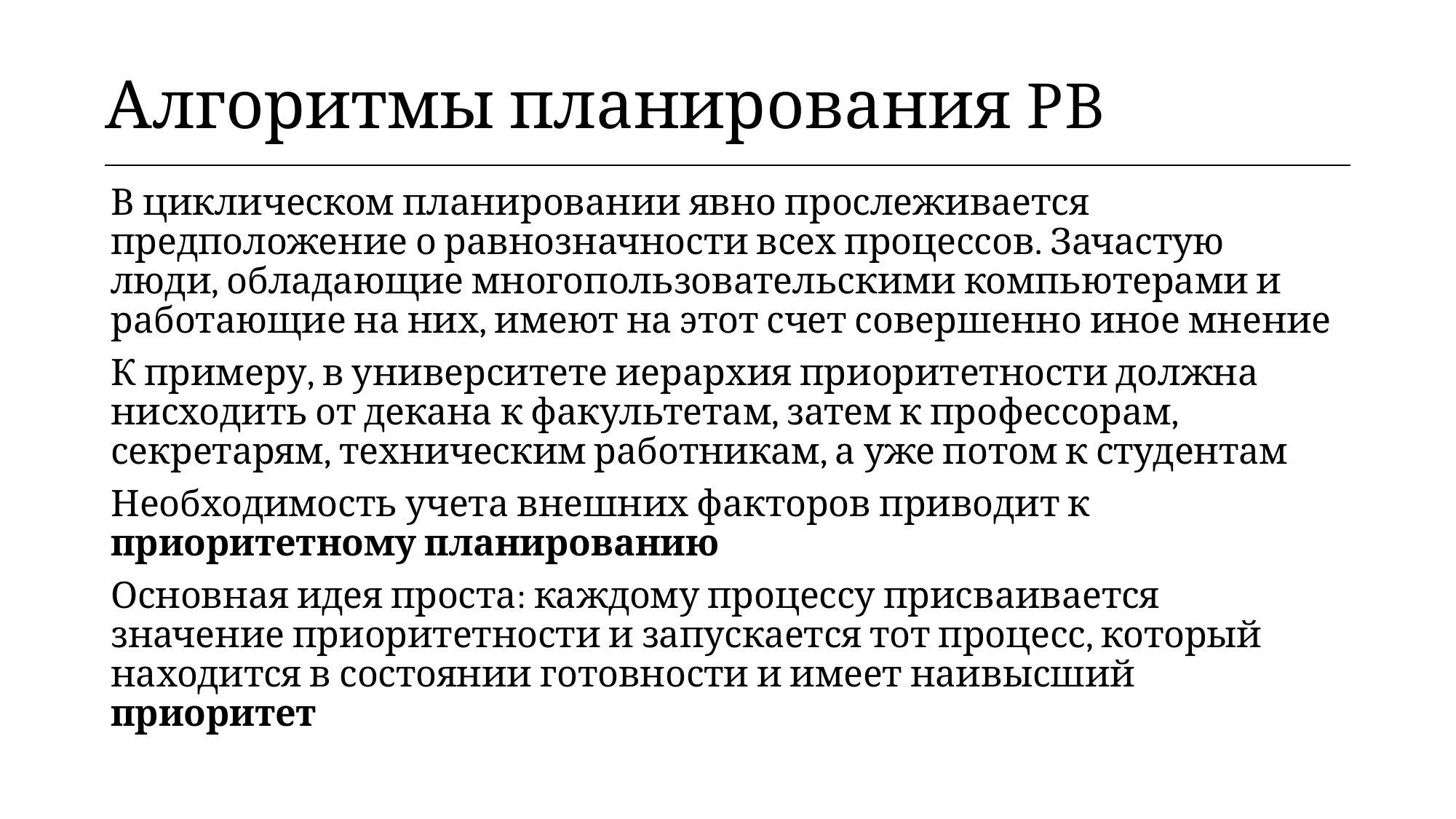

| Алгоритмы планирования PB |
| --- |
В циклическом планировании явно прослеживается предположение о равнозначности всех процессов. Зачастую люди, обладающие многопользовательскими компьютерами и работающие на них, имеют на этот счет совершенно иное мнение
К примеру, в университете иерархия приоритетности должна нисходить от декана к факультетам, затем к профессорам, секретарям, техническим работникам, а уже потом к студентам
Необходимость учета внешних факторов приводит к приоритетному планированию
Основная идея проста: каждому процессу присваивается значение приоритетности и запускается тот процесс, который находится в состоянии готовности и имеет наивысший приоритет